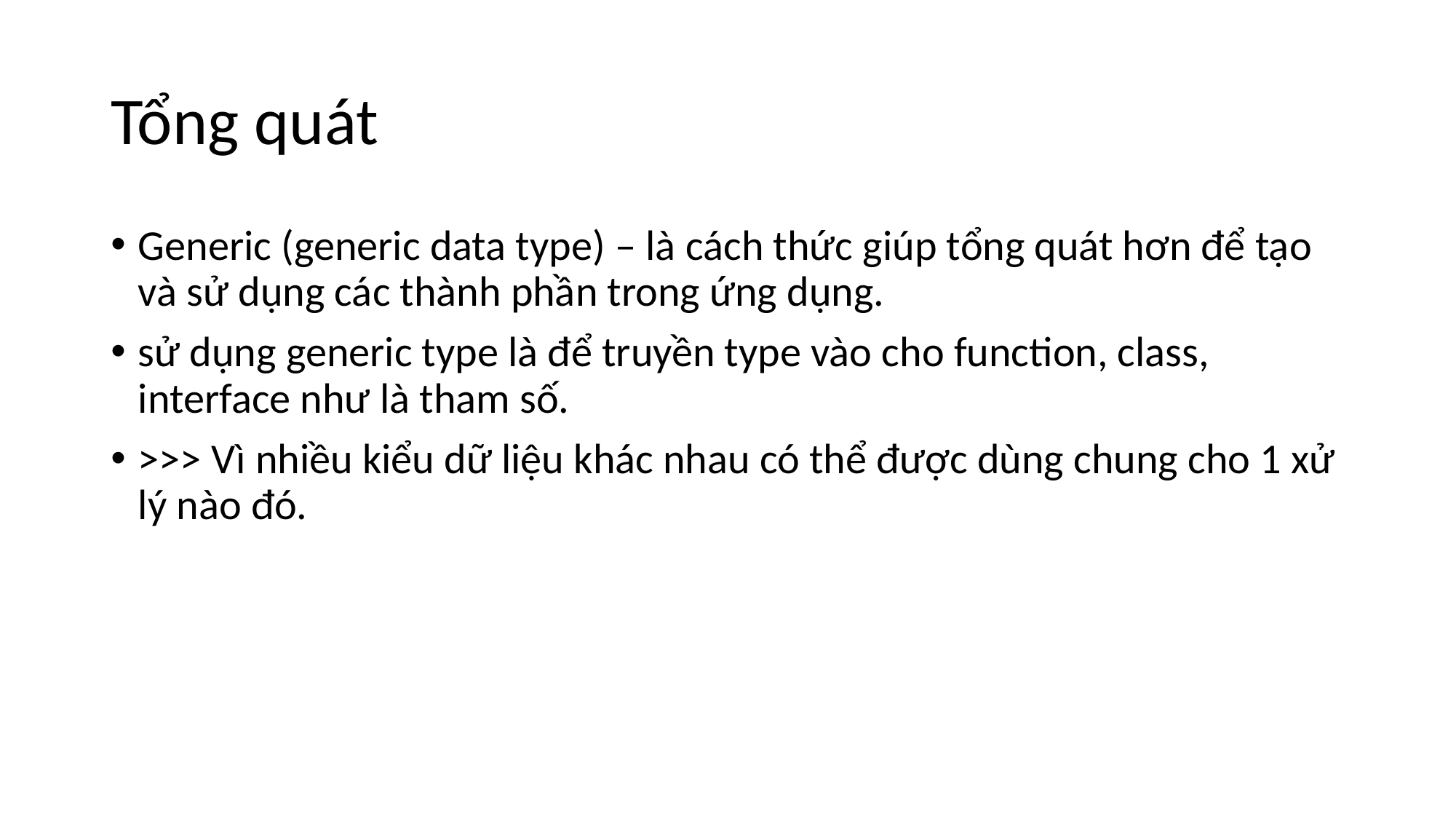

# Tổng quát
Generic (generic data type) – là cách thức giúp tổng quát hơn để tạo và sử dụng các thành phần trong ứng dụng.
sử dụng generic type là để truyền type vào cho function, class, interface như là tham số.
>>> Vì nhiều kiểu dữ liệu khác nhau có thể được dùng chung cho 1 xử lý nào đó.